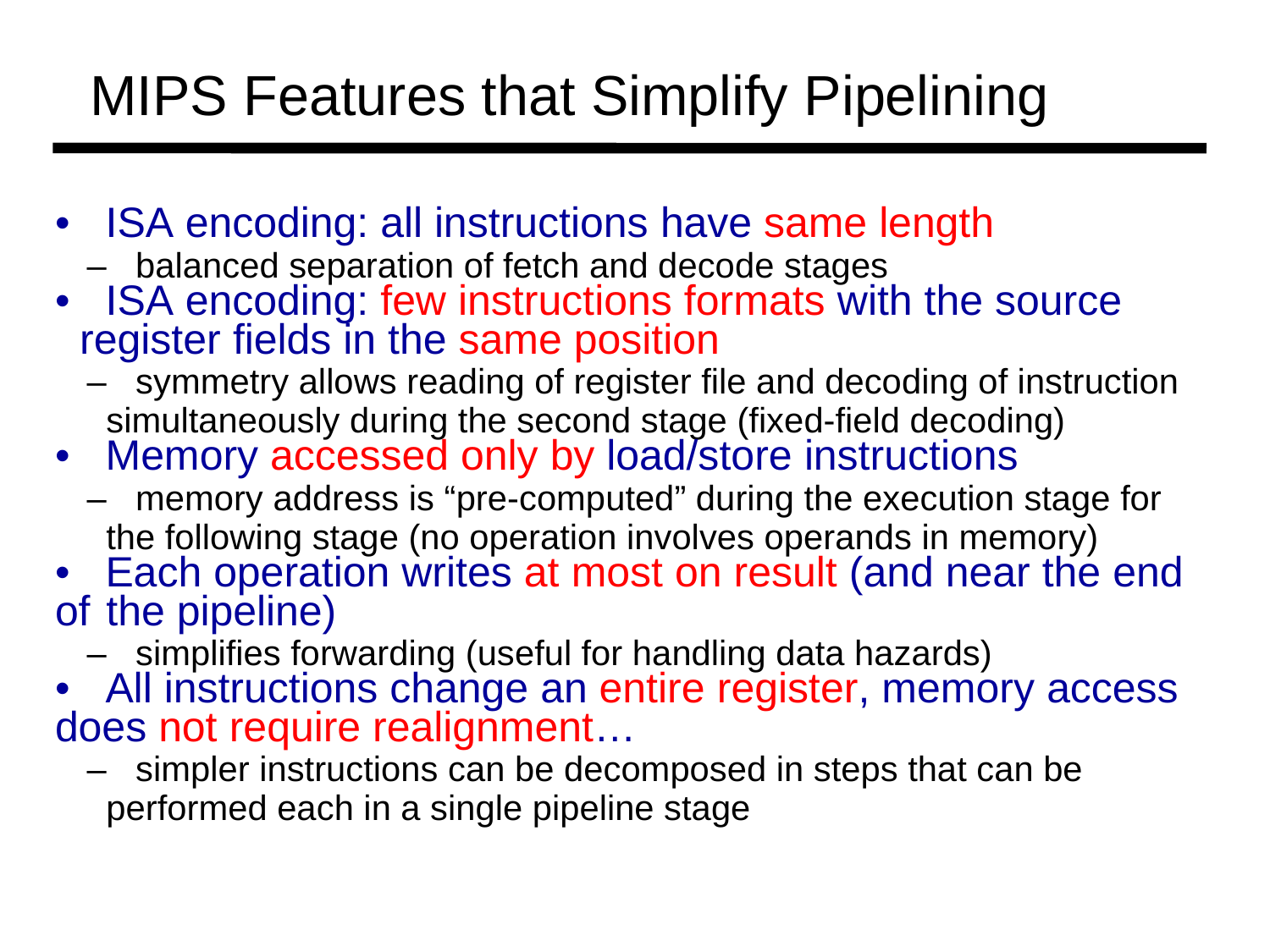

MIPS Features that Simplify Pipelining

•   ISA encoding: all instructions have same length
			–   balanced separation of fetch and decode stages
•   ISA encoding: few instructions formats with the source
		register fields in the same position
			–   symmetry allows reading of register file and decoding of instruction
				simultaneously during the second stage (fixed-field decoding)
•   Memory accessed only by load/store instructions
			–   memory address is “pre-computed” during the execution stage for
				the following stage (no operation involves operands in memory)
•   Each operation writes at most on result (and near the end of	the pipeline)
			–   simplifies forwarding (useful for handling data hazards)
•   All instructions change an entire register, memory access does not require realignment…
			–   simpler instructions can be decomposed in steps that can be
				performed each in a single pipeline stage